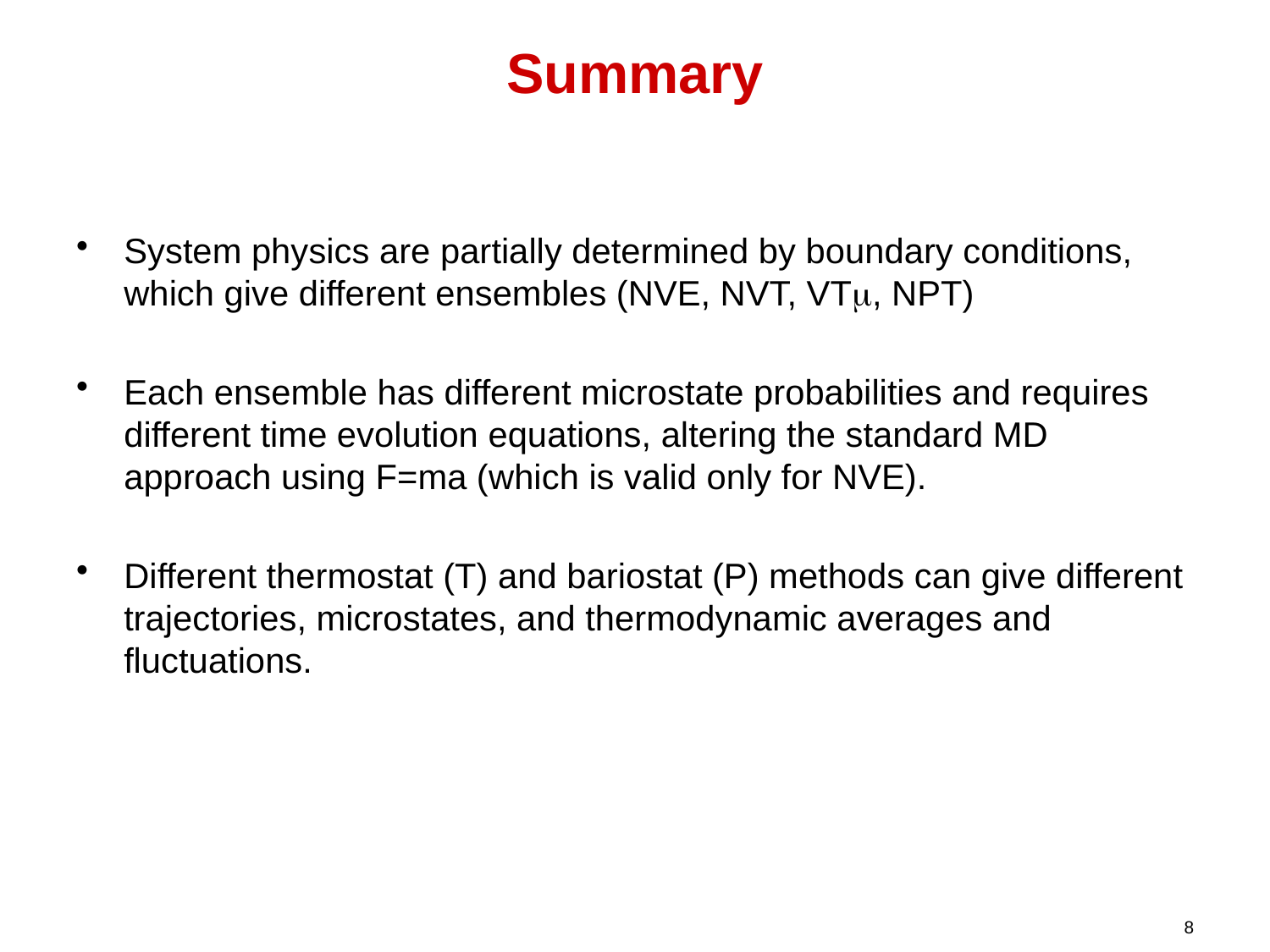

# Summary
System physics are partially determined by boundary conditions, which give different ensembles (NVE, NVT, VTμ, NPT)

Each ensemble has different microstate probabilities and requires different time evolution equations, altering the standard MD approach using F=ma (which is valid only for NVE).

Different thermostat (T) and bariostat (P) methods can give different trajectories, microstates, and thermodynamic averages and fluctuations.

8